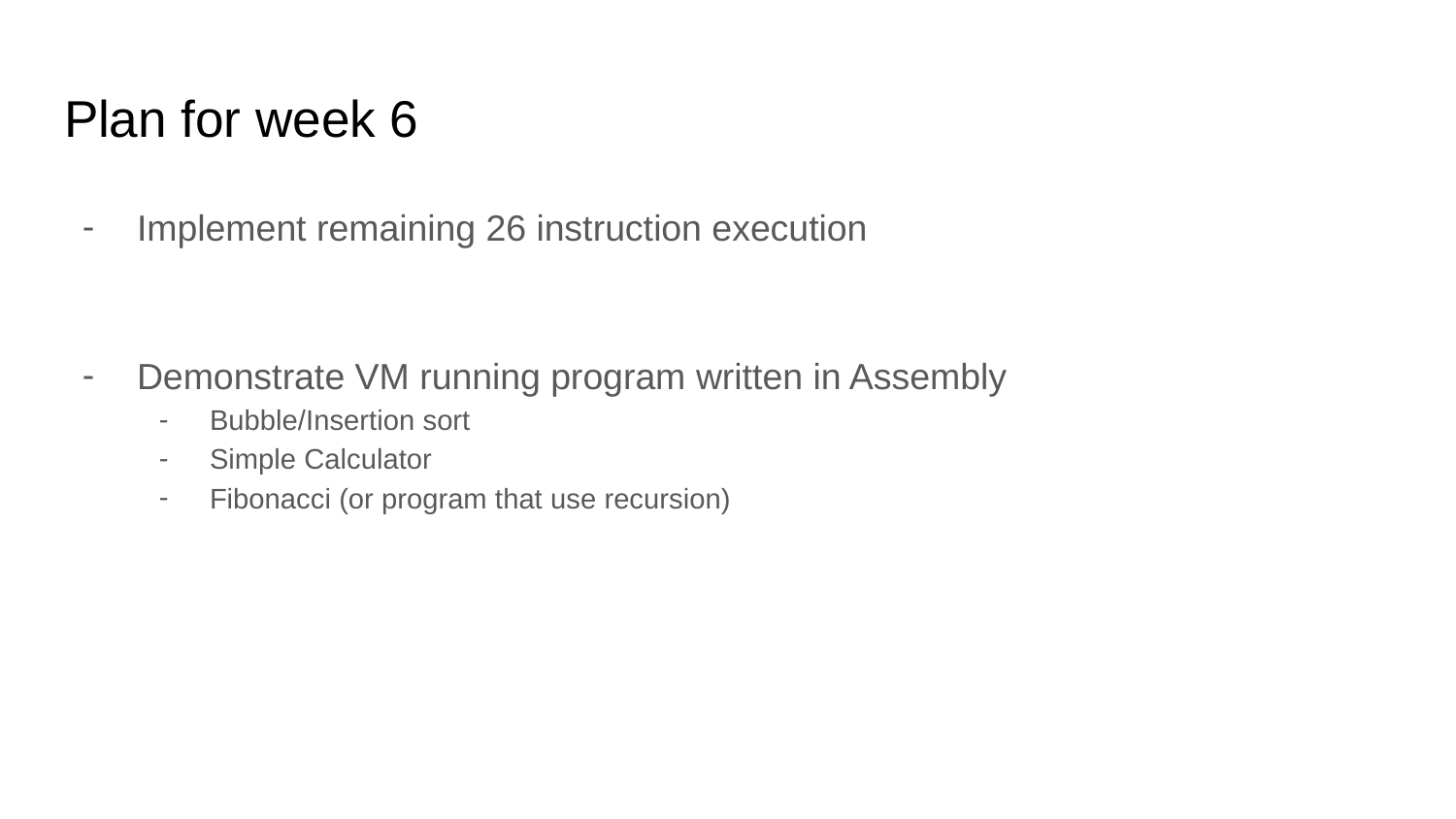

# Plan for week 6
Implement remaining 26 instruction execution

Demonstrate VM running program written in Assembly
Bubble/Insertion sort
Simple Calculator
Fibonacci (or program that use recursion)